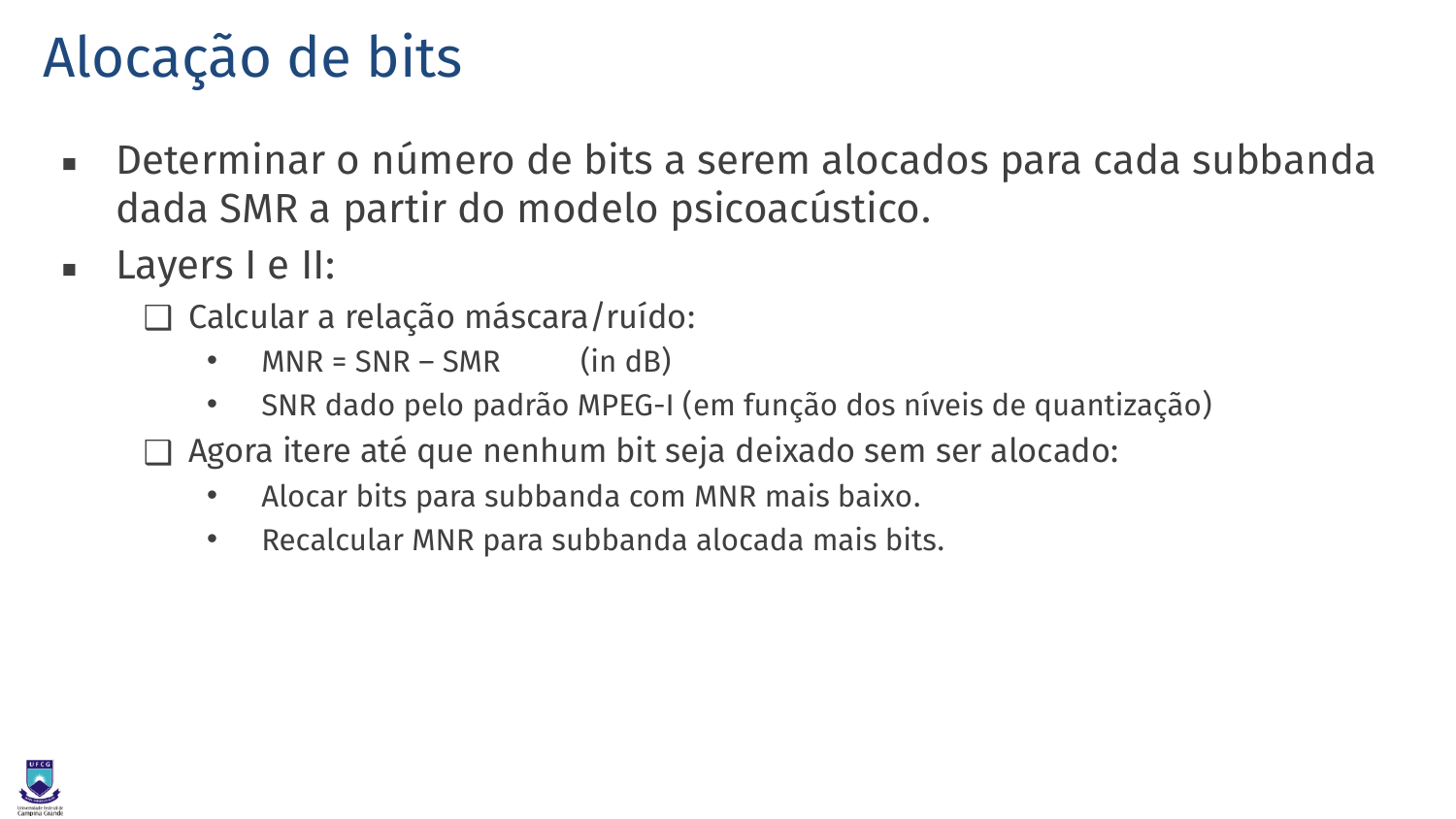

# Alocação de bits
Determinar o número de bits a serem alocados para cada subbanda dada SMR a partir do modelo psicoacústico.
Layers I e II:
Calcular a relação máscara/ruído:
MNR = SNR – SMR          (in dB)
SNR dado pelo padrão MPEG-I (em função dos níveis de quantização)
Agora itere até que nenhum bit seja deixado sem ser alocado:
Alocar bits para subbanda com MNR mais baixo.
Recalcular MNR para subbanda alocada mais bits.